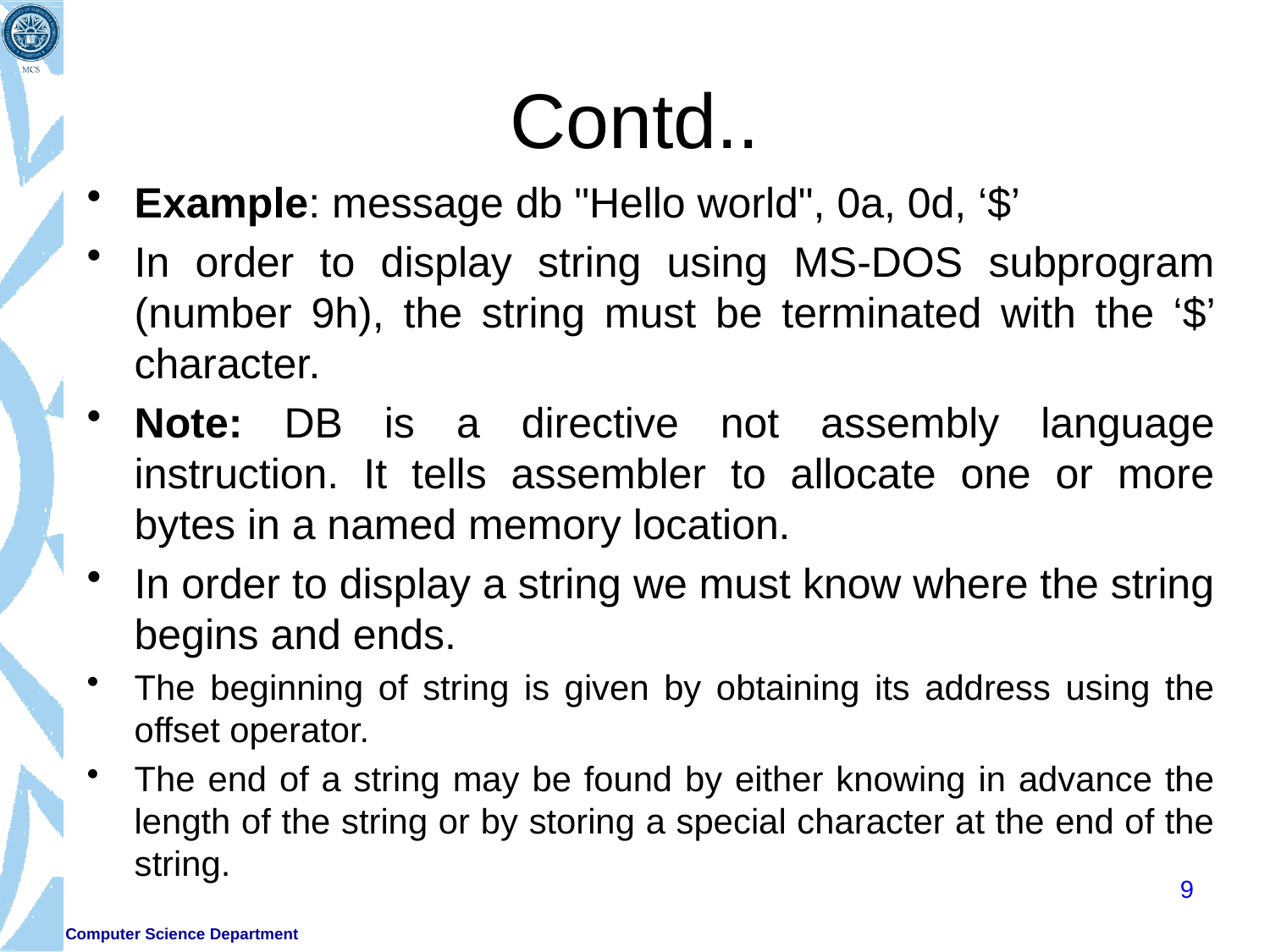

# Contd..
Example: message db "Hello world", 0a, 0d, ‘$’
In order to display string using MS-DOS subprogram (number 9h), the string must be terminated with the ‘$’ character.
Note: DB is a directive not assembly language instruction. It tells assembler to allocate one or more bytes in a named memory location.
In order to display a string we must know where the string begins and ends.
The beginning of string is given by obtaining its address using the offset operator.
The end of a string may be found by either knowing in advance the length of the string or by storing a special character at the end of the string.

9